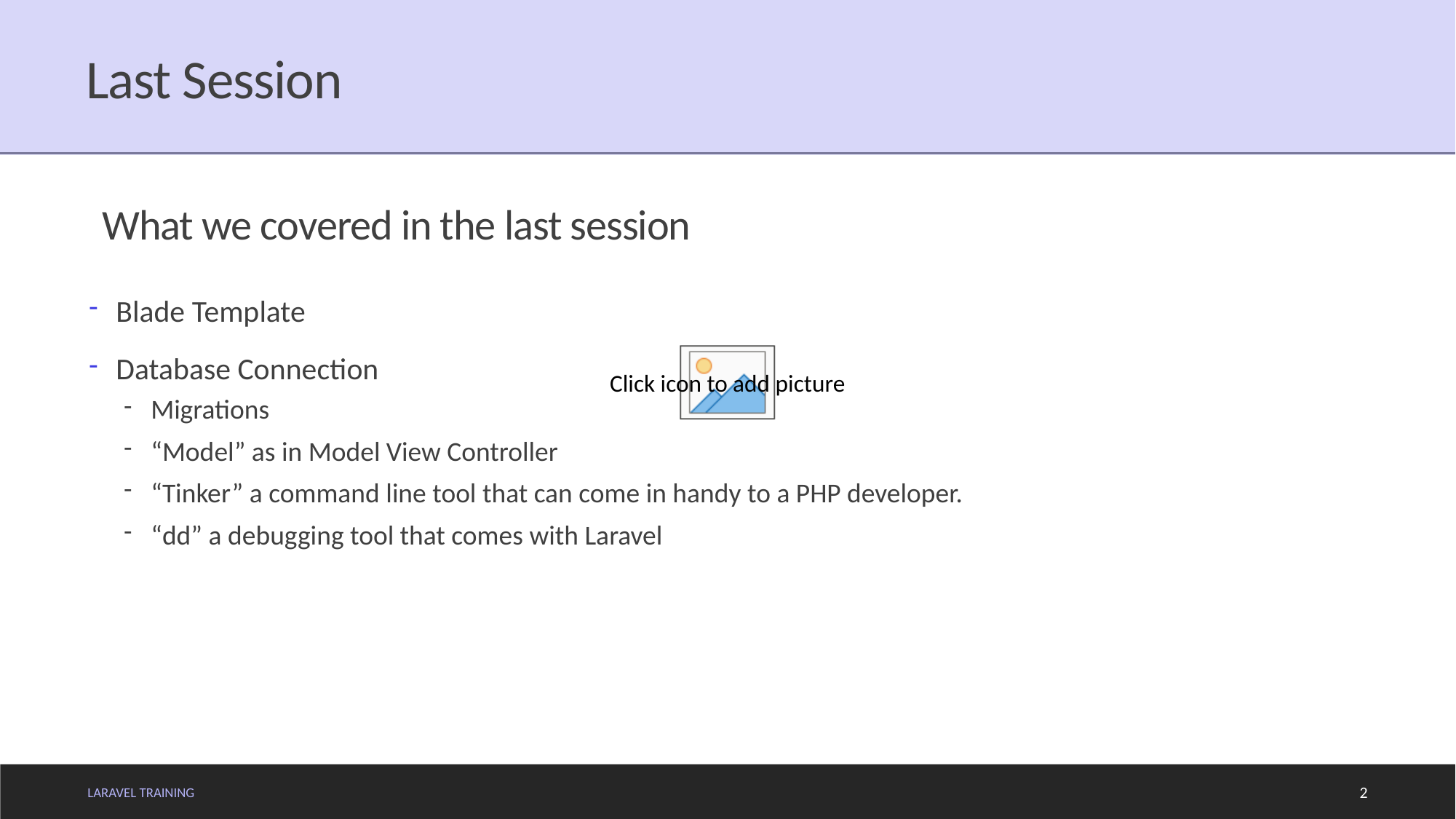

# Last Session
What we covered in the last session
Blade Template
Database Connection
Migrations
“Model” as in Model View Controller
“Tinker” a command line tool that can come in handy to a PHP developer.
“dd” a debugging tool that comes with Laravel

LARAVEL TRAINING
2